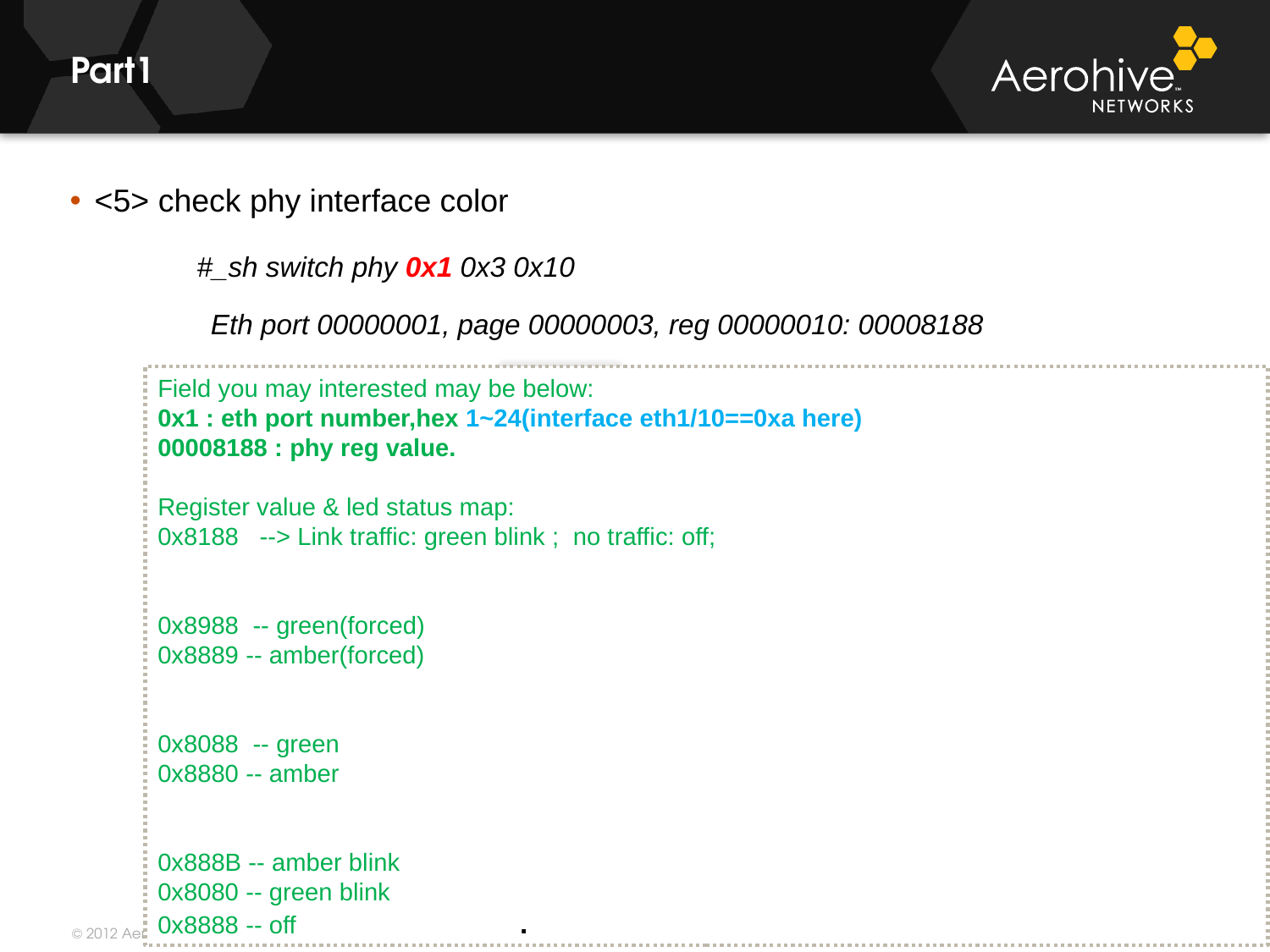

# Part1
<5> check phy interface color
	#_sh switch phy 0x1 0x3 0x10
                  Eth port 00000001, page 00000003, reg 00000010: 00008188

Field you may interested may be below:
0x1 : eth port number,hex 1~24(interface eth1/10==0xa here)
00008188 : phy reg value.
Register value & led status map:
0x8188   --> Link traffic: green blink ;  no traffic: off;

0x8988  -- green(forced)
0x8889 -- amber(forced)

0x8088  -- green
0x8880 -- amber

0x888B -- amber blink
0x8080 -- green blink
0x8888 -- off                                .
5